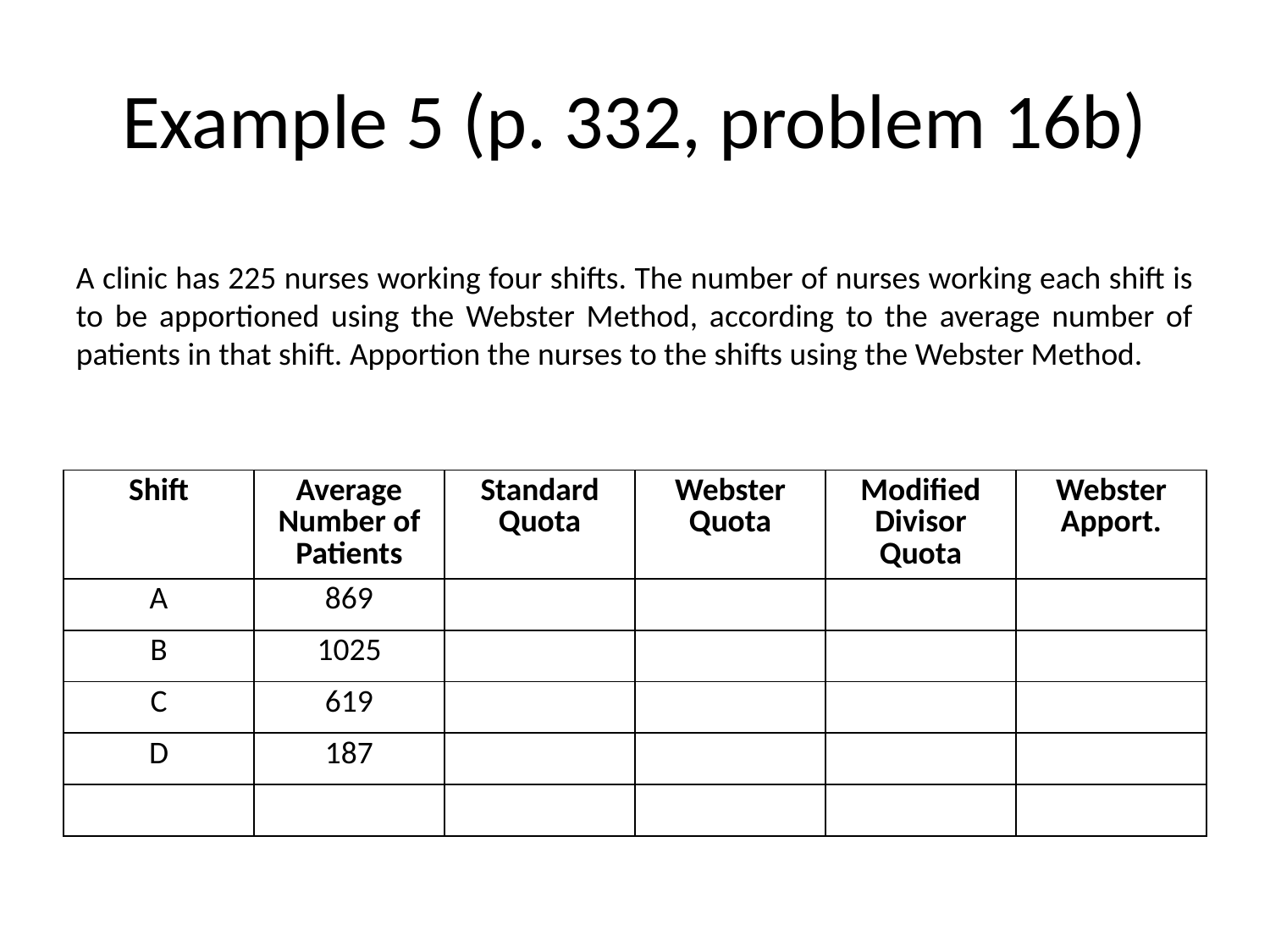

# Example 5 (p. 332, problem 16b)
A clinic has 225 nurses working four shifts. The number of nurses working each shift is to be apportioned using the Webster Method, according to the average number of patients in that shift. Apportion the nurses to the shifts using the Webster Method.
| Shift | Average Number of Patients | Standard Quota | Webster Quota | Modified Divisor Quota | Webster Apport. |
| --- | --- | --- | --- | --- | --- |
| A | 869 |  |  |  |  |
| B | 1025 |  |  |  |  |
| C | 619 |  |  |  |  |
| D | 187 |  |  |  |  |
|  |  |  |  |  |  |